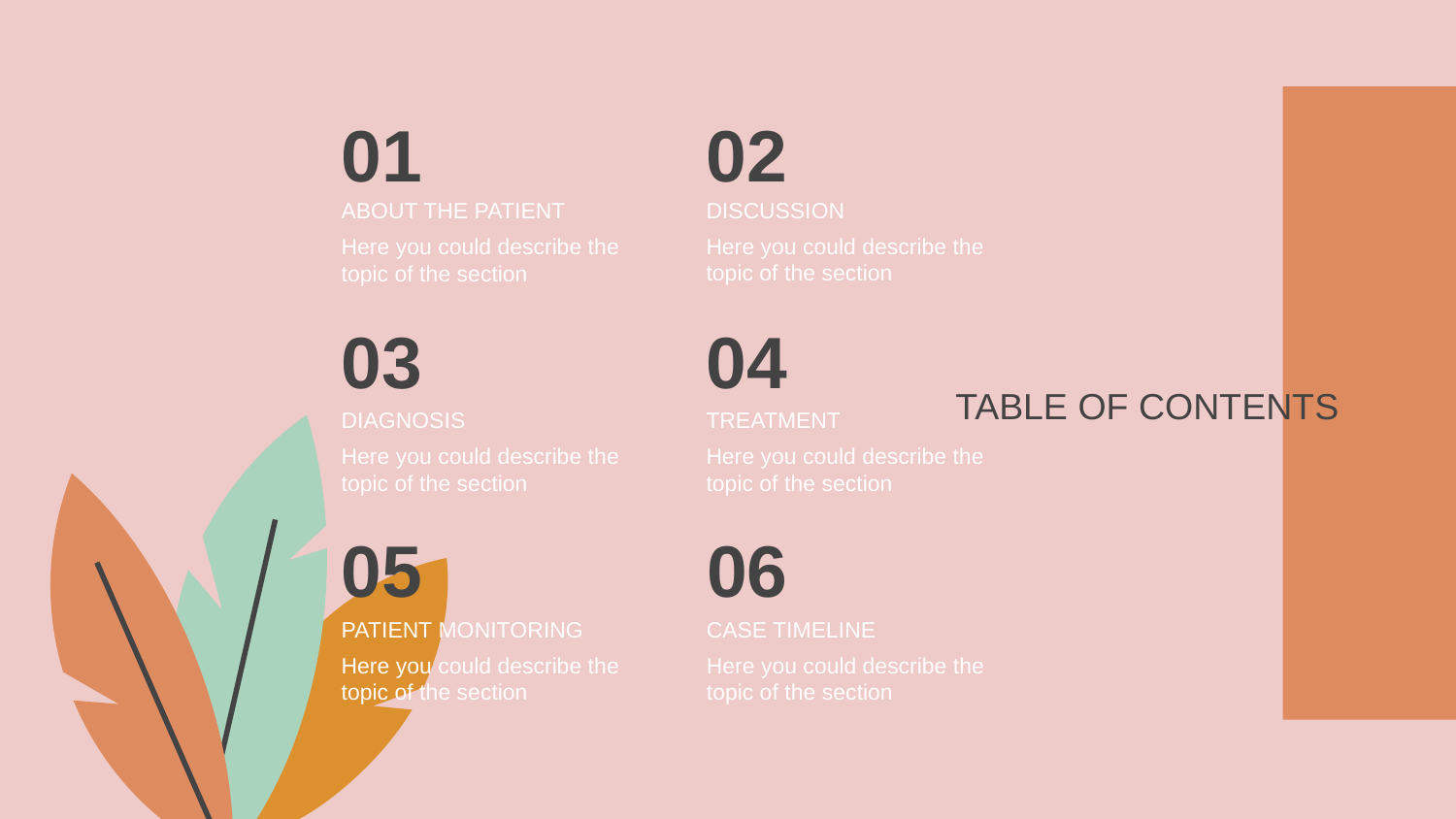

# 01
02
DISCUSSION
ABOUT THE PATIENT
Here you could describe the topic of the section
Here you could describe the topic of the section
04
03
TABLE OF CONTENTS
TREATMENT
DIAGNOSIS

Here you could describe the topic of the section
Here you could describe the topic of the section
05
06
PATIENT MONITORING
CASE TIMELINE
Here you could describe the topic of the section
Here you could describe the topic of the section